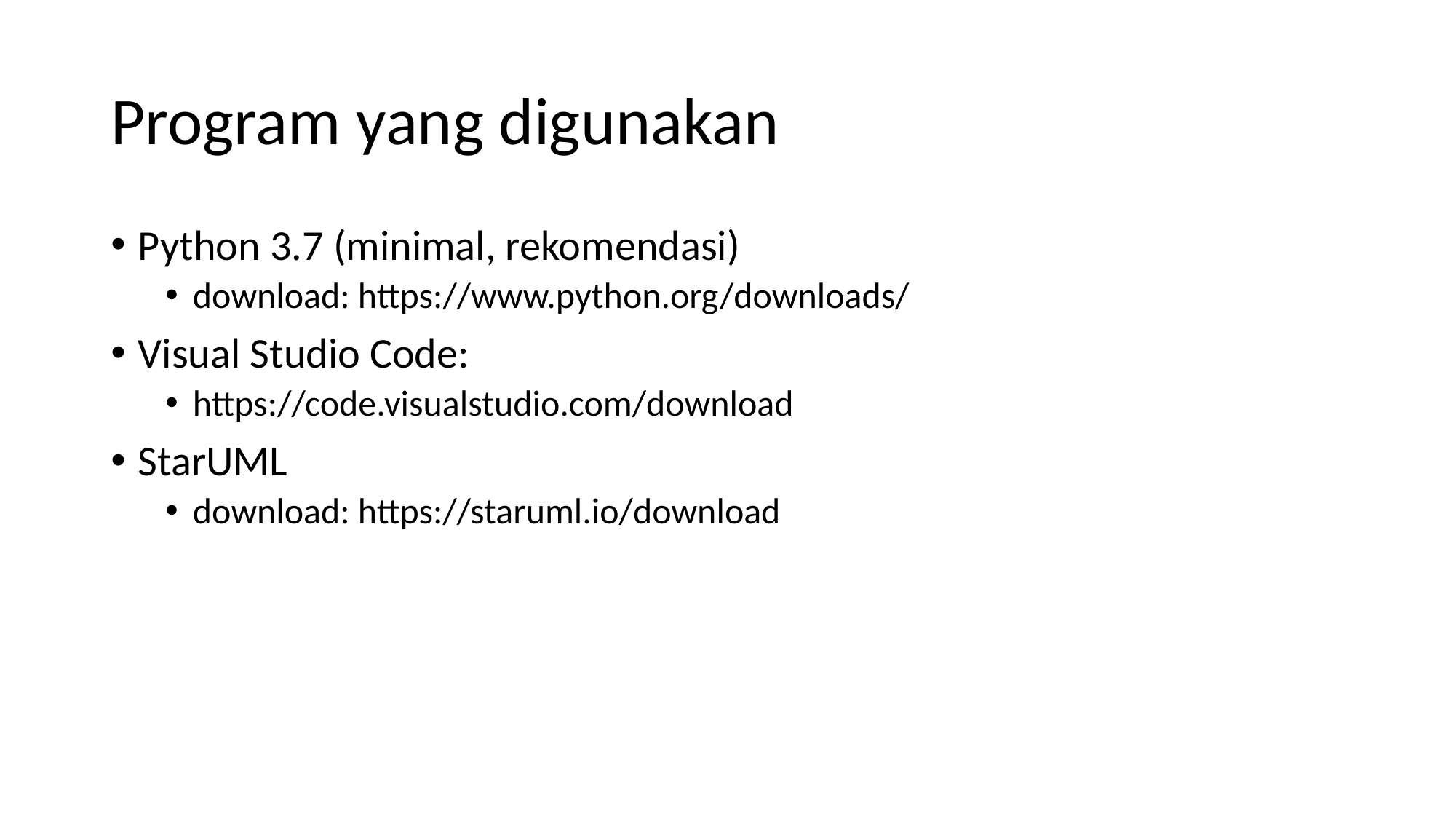

# Program yang digunakan
Python 3.7 (minimal, rekomendasi)
download: https://www.python.org/downloads/
Visual Studio Code:
https://code.visualstudio.com/download
StarUML
download: https://staruml.io/download